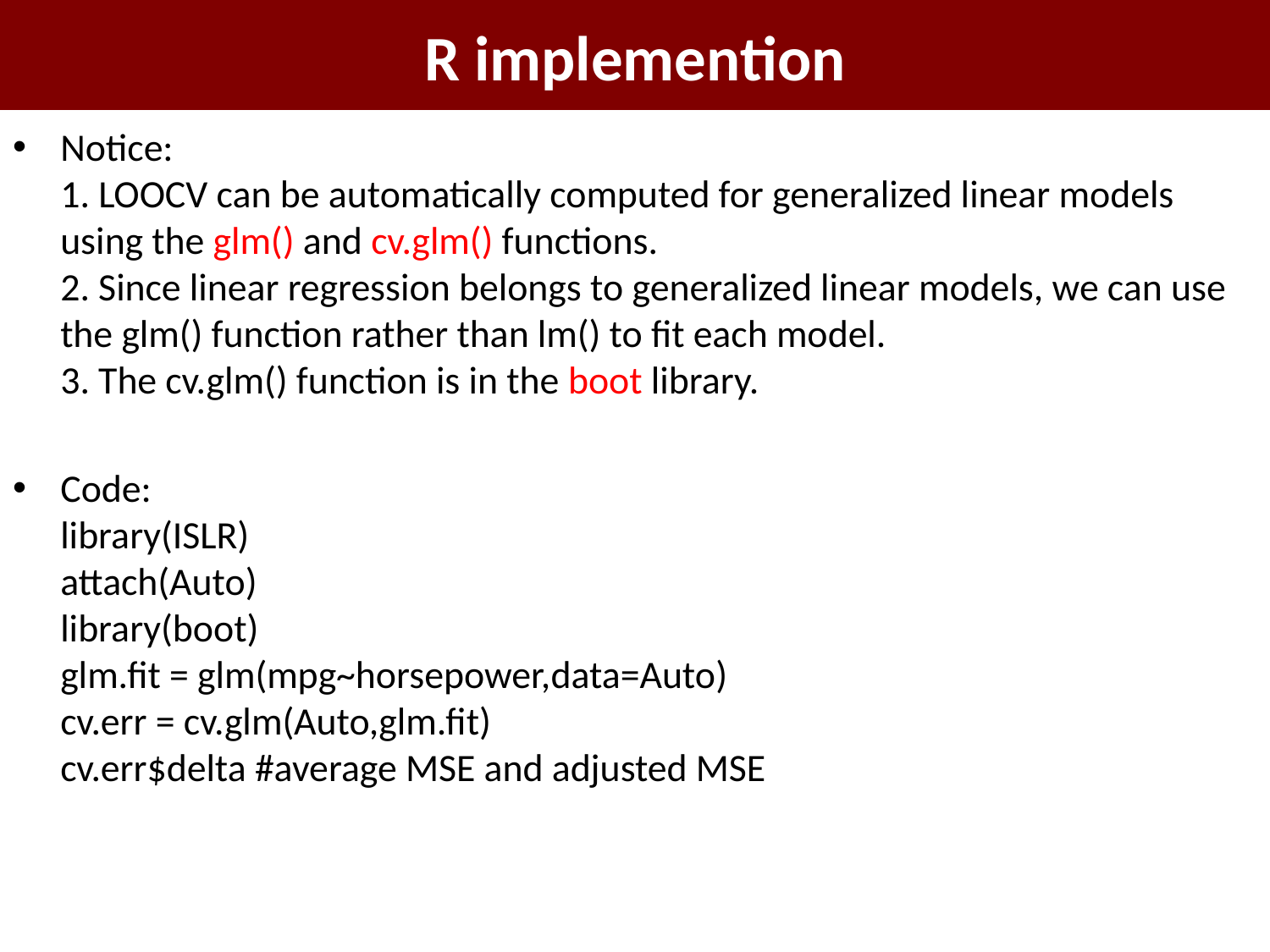

# R implemention
Notice:
1. LOOCV can be automatically computed for generalized linear models using the glm() and cv.glm() functions.
2. Since linear regression belongs to generalized linear models, we can use the glm() function rather than lm() to fit each model.
3. The cv.glm() function is in the boot library.

Code:
library(ISLR)
attach(Auto)
library(boot)
glm.fit = glm(mpg~horsepower,data=Auto)
cv.err = cv.glm(Auto,glm.fit)
cv.err$delta #average MSE and adjusted MSE